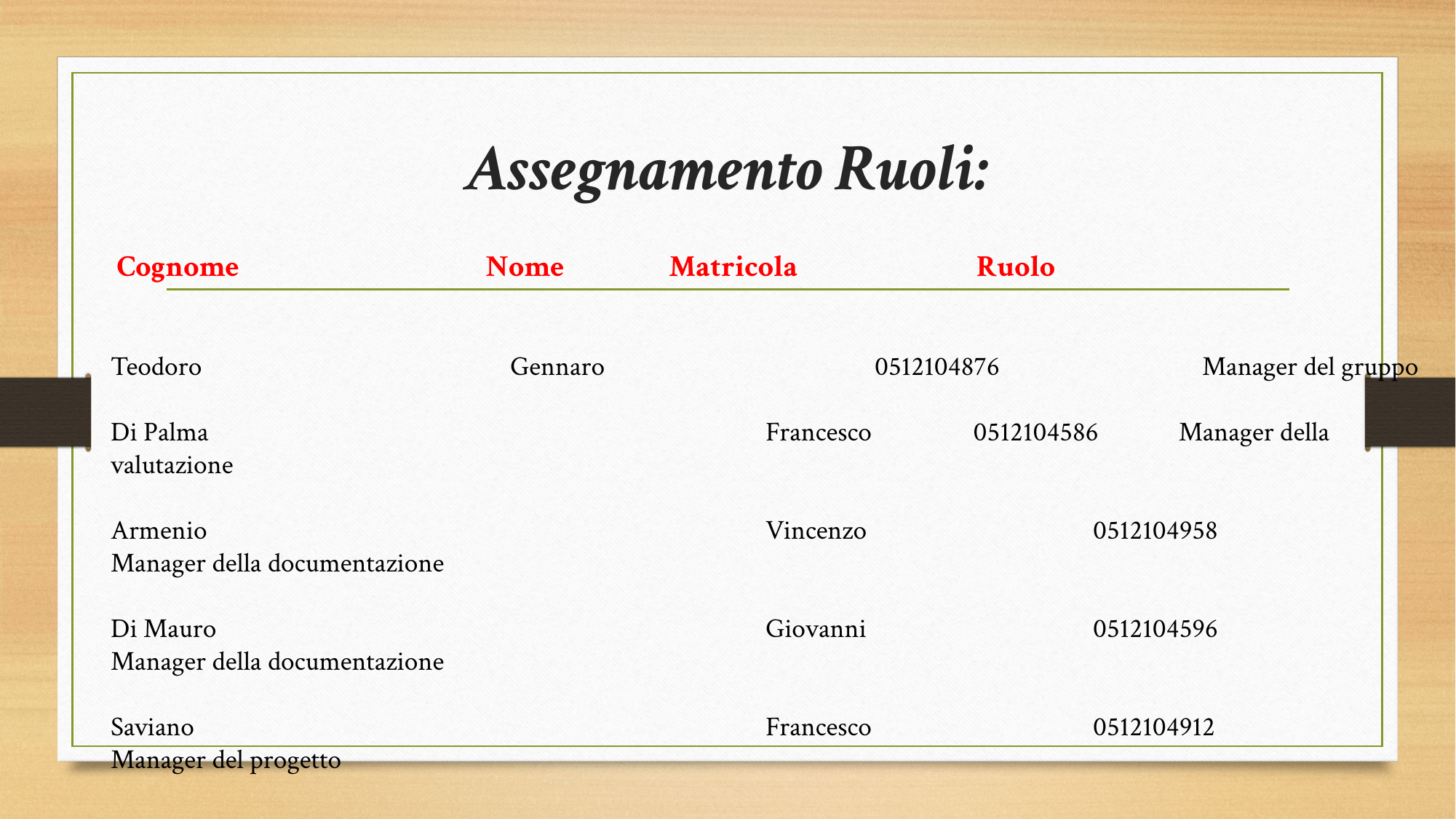

# Assegnamento Ruoli:
 Cognome                                        Nome                 Matricola                             Ruolo

Teodoro                                                  Gennaro			0512104876		Manager del gruppo

Di Palma			        			Francesco	                0512104586             Manager della valutazione

Armenio			          			Vincenzo			0512104958		Manager della documentazione

Di Mauro			          			Giovanni			0512104596		Manager della documentazione

Saviano 			          			Francesco			0512104912		Manager del progetto